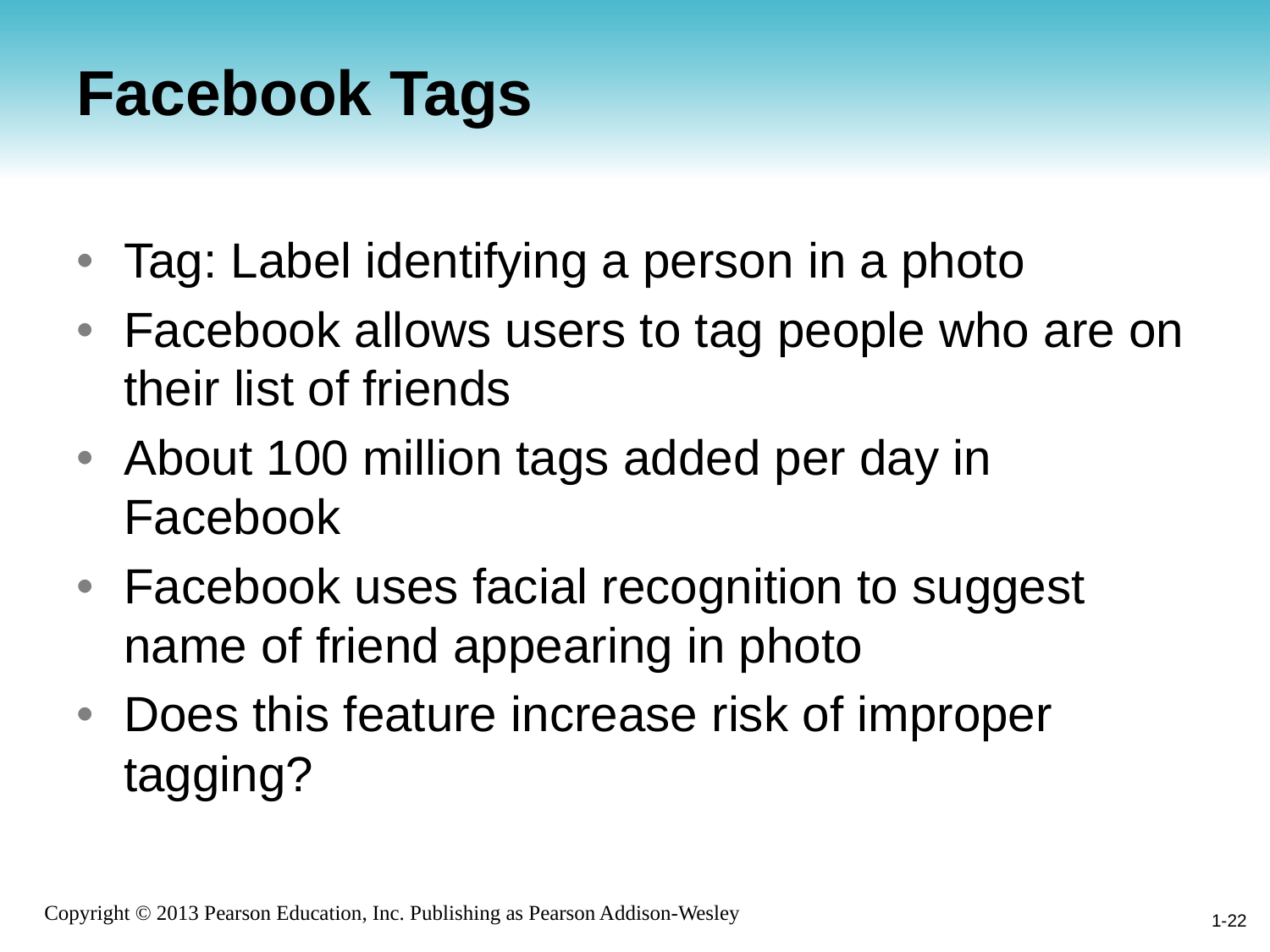

# Facebook Tags
Tag: Label identifying a person in a photo
Facebook allows users to tag people who are on their list of friends
About 100 million tags added per day in Facebook
Facebook uses facial recognition to suggest name of friend appearing in photo
Does this feature increase risk of improper tagging?
1-22